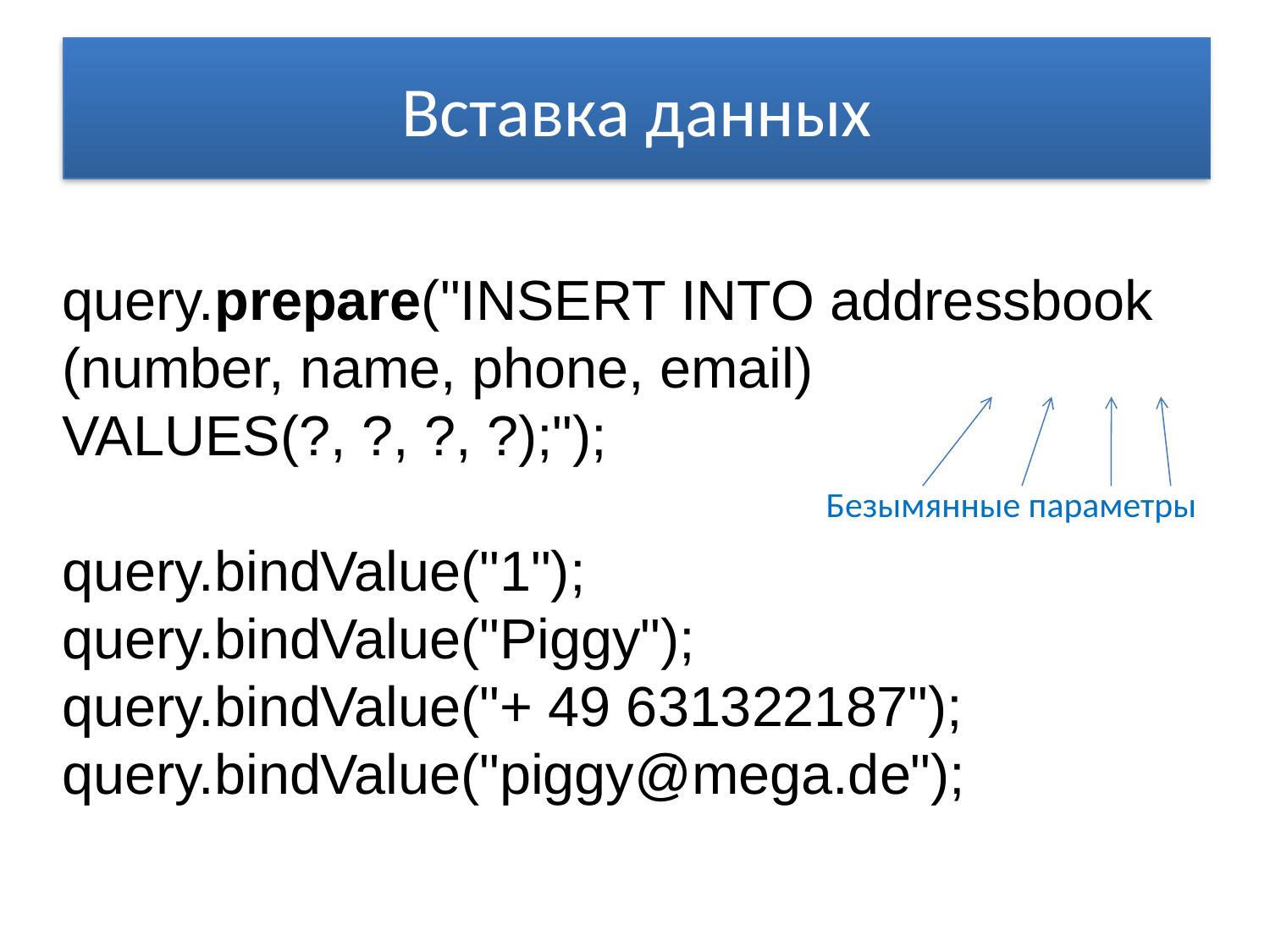

# Вставка данных
query.prepare("INSERT INTO addressbook (number, name, phone, email) VALUES(?, ?, ?, ?);");

query.bindValue("1");
query.bindValue("Piggy");
query.bindValue("+ 49 631322187");
query.bindValue("piggy@mega.de");
Безымянные параметры